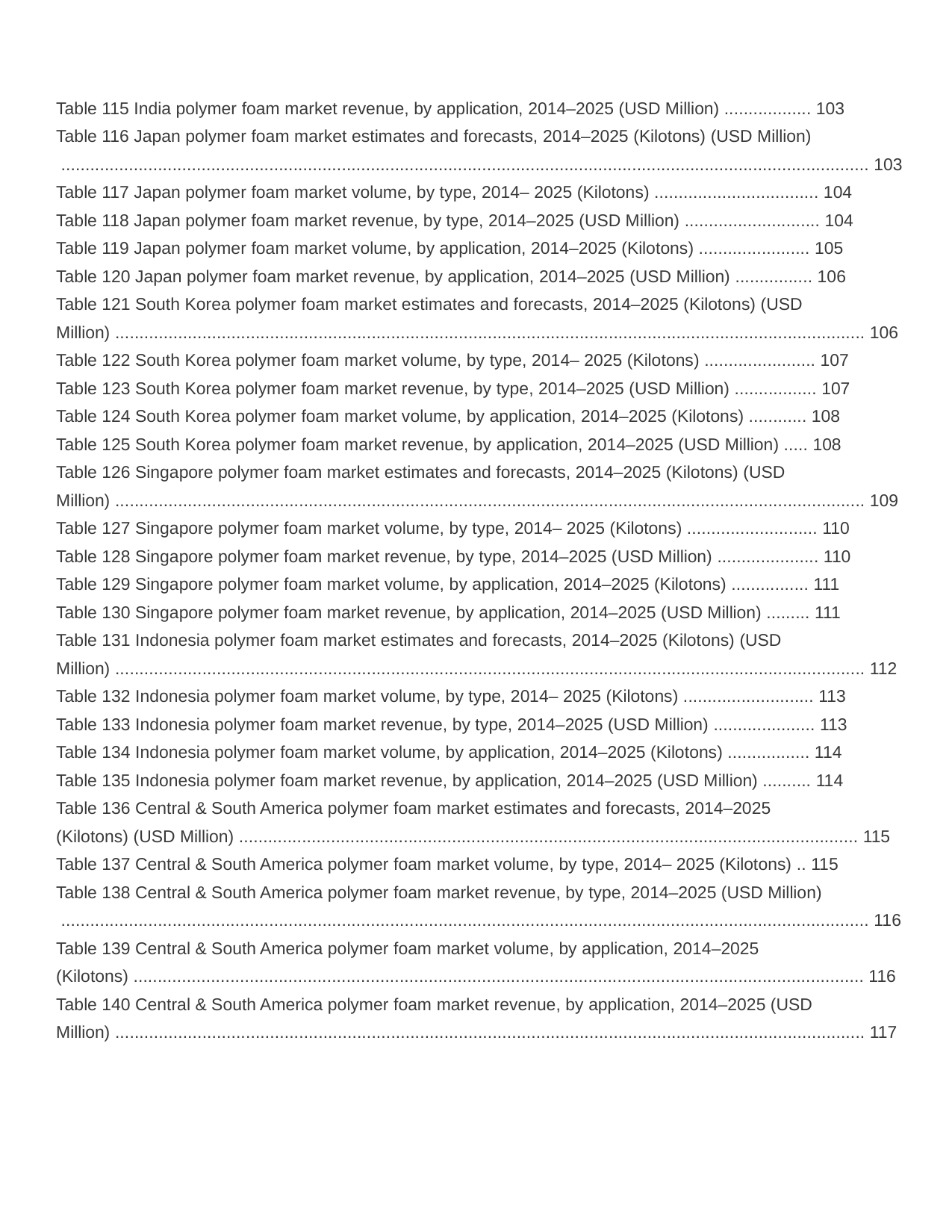

Table 115 India polymer foam market revenue, by application, 2014–2025 (USD Million) .................. 103
Table 116 Japan polymer foam market estimates and forecasts, 2014–2025 (Kilotons) (USD Million)
 ....................................................................................................................................................................... 103
Table 117 Japan polymer foam market volume, by type, 2014– 2025 (Kilotons) .................................. 104
Table 118 Japan polymer foam market revenue, by type, 2014–2025 (USD Million) ............................ 104
Table 119 Japan polymer foam market volume, by application, 2014–2025 (Kilotons) ....................... 105
Table 120 Japan polymer foam market revenue, by application, 2014–2025 (USD Million) ................ 106
Table 121 South Korea polymer foam market estimates and forecasts, 2014–2025 (Kilotons) (USD
Million) ........................................................................................................................................................... 106
Table 122 South Korea polymer foam market volume, by type, 2014– 2025 (Kilotons) ....................... 107
Table 123 South Korea polymer foam market revenue, by type, 2014–2025 (USD Million) ................. 107
Table 124 South Korea polymer foam market volume, by application, 2014–2025 (Kilotons) ............ 108
Table 125 South Korea polymer foam market revenue, by application, 2014–2025 (USD Million) ..... 108
Table 126 Singapore polymer foam market estimates and forecasts, 2014–2025 (Kilotons) (USD
Million) ........................................................................................................................................................... 109
Table 127 Singapore polymer foam market volume, by type, 2014– 2025 (Kilotons) ........................... 110
Table 128 Singapore polymer foam market revenue, by type, 2014–2025 (USD Million) ..................... 110
Table 129 Singapore polymer foam market volume, by application, 2014–2025 (Kilotons) ................ 111
Table 130 Singapore polymer foam market revenue, by application, 2014–2025 (USD Million) ......... 111
Table 131 Indonesia polymer foam market estimates and forecasts, 2014–2025 (Kilotons) (USD
Million) ........................................................................................................................................................... 112
Table 132 Indonesia polymer foam market volume, by type, 2014– 2025 (Kilotons) ........................... 113
Table 133 Indonesia polymer foam market revenue, by type, 2014–2025 (USD Million) ..................... 113
Table 134 Indonesia polymer foam market volume, by application, 2014–2025 (Kilotons) ................. 114
Table 135 Indonesia polymer foam market revenue, by application, 2014–2025 (USD Million) .......... 114
Table 136 Central & South America polymer foam market estimates and forecasts, 2014–2025
(Kilotons) (USD Million) ................................................................................................................................ 115
Table 137 Central & South America polymer foam market volume, by type, 2014– 2025 (Kilotons) .. 115
Table 138 Central & South America polymer foam market revenue, by type, 2014–2025 (USD Million)
 ....................................................................................................................................................................... 116
Table 139 Central & South America polymer foam market volume, by application, 2014–2025
(Kilotons) ....................................................................................................................................................... 116
Table 140 Central & South America polymer foam market revenue, by application, 2014–2025 (USD
Million) ........................................................................................................................................................... 117